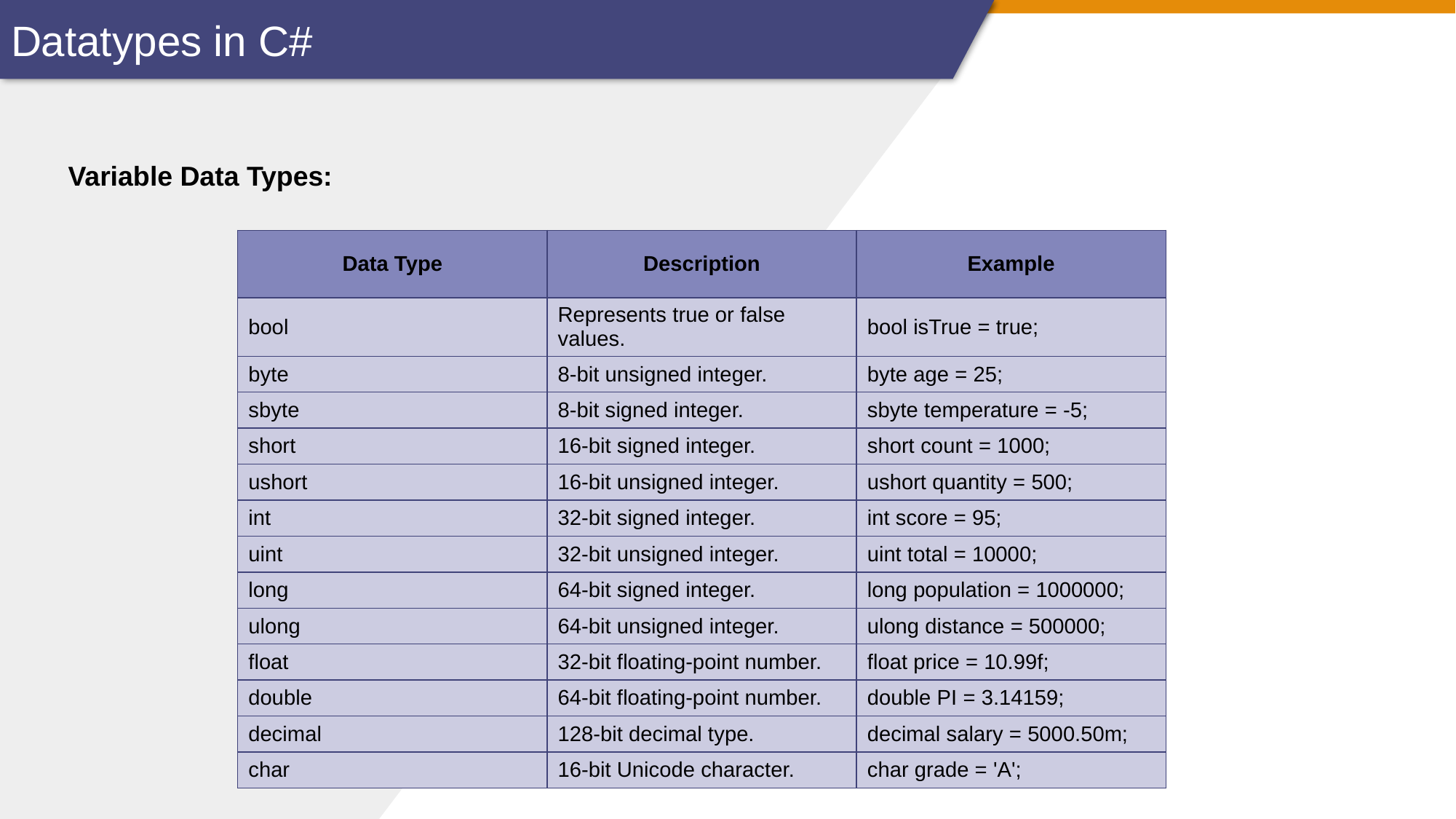

Datatypes in C#
Variable Data Types:

| Data Type | Description | Example |
| --- | --- | --- |
| bool | Represents true or false values. | bool isTrue = true; |
| byte | 8-bit unsigned integer. | byte age = 25; |
| sbyte | 8-bit signed integer. | sbyte temperature = -5; |
| short | 16-bit signed integer. | short count = 1000; |
| ushort | 16-bit unsigned integer. | ushort quantity = 500; |
| int | 32-bit signed integer. | int score = 95; |
| uint | 32-bit unsigned integer. | uint total = 10000; |
| long | 64-bit signed integer. | long population = 1000000; |
| ulong | 64-bit unsigned integer. | ulong distance = 500000; |
| float | 32-bit floating-point number. | float price = 10.99f; |
| double | 64-bit floating-point number. | double PI = 3.14159; |
| decimal | 128-bit decimal type. | decimal salary = 5000.50m; |
| char | 16-bit Unicode character. | char grade = 'A'; |